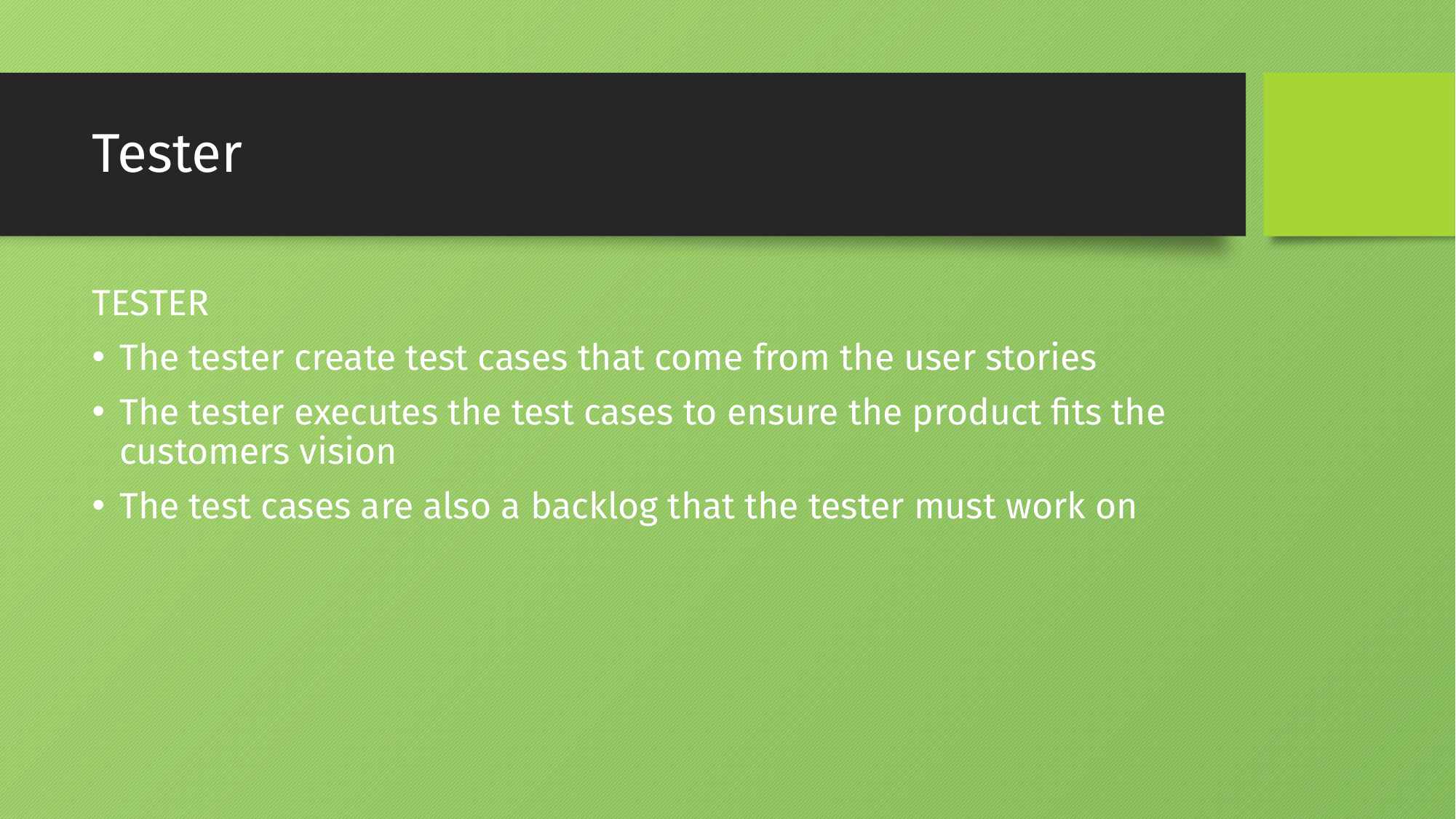

# Tester
TESTER
The tester create test cases that come from the user stories
The tester executes the test cases to ensure the product fits the customers vision
The test cases are also a backlog that the tester must work on